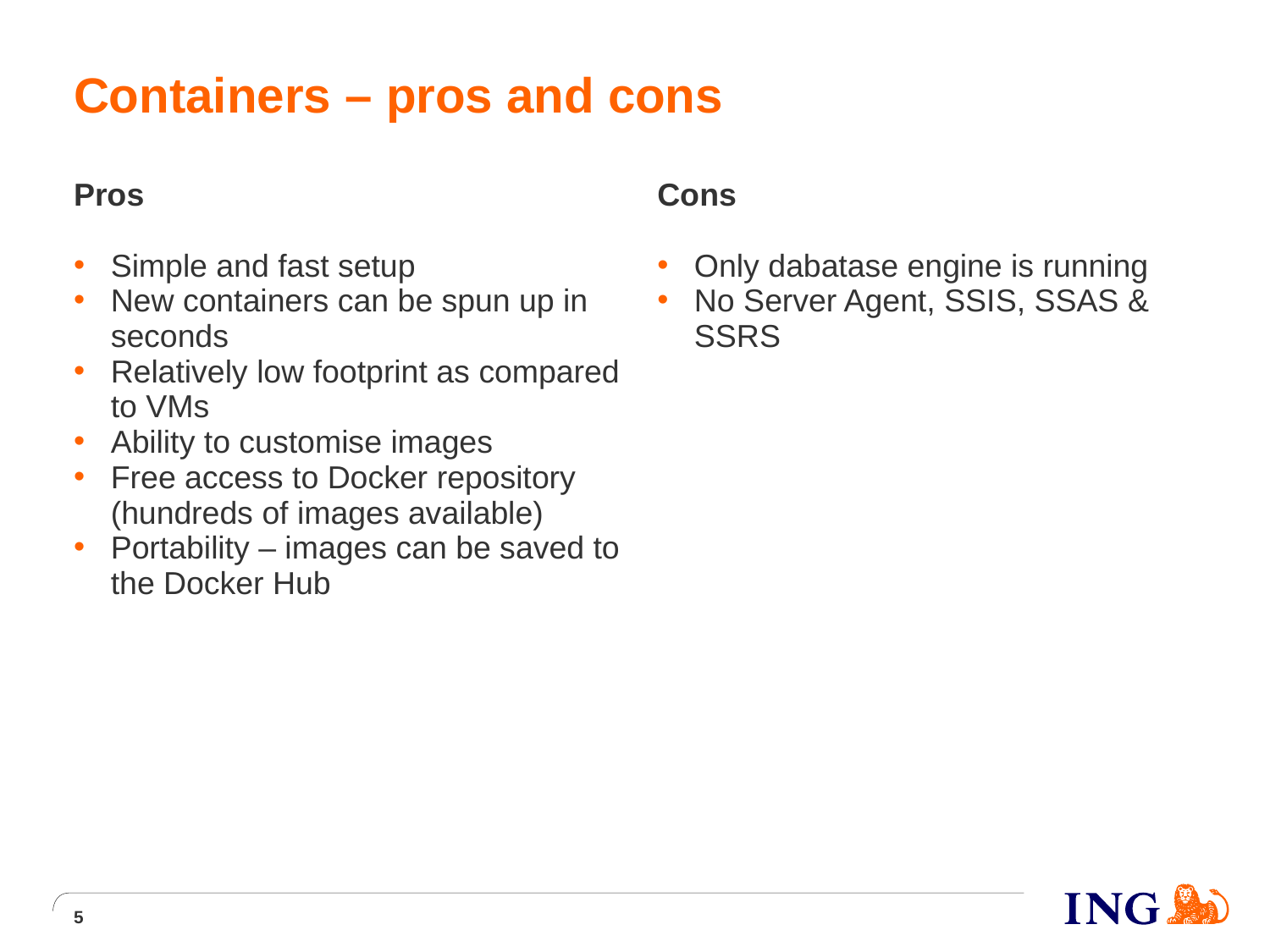

# Containers – pros and cons
Pros

Simple and fast setup
New containers can be spun up in seconds
Relatively low footprint as compared to VMs
Ability to customise images
Free access to Docker repository (hundreds of images available)
Portability – images can be saved to the Docker Hub
Cons

Only dabatase engine is running
No Server Agent, SSIS, SSAS & SSRS
5